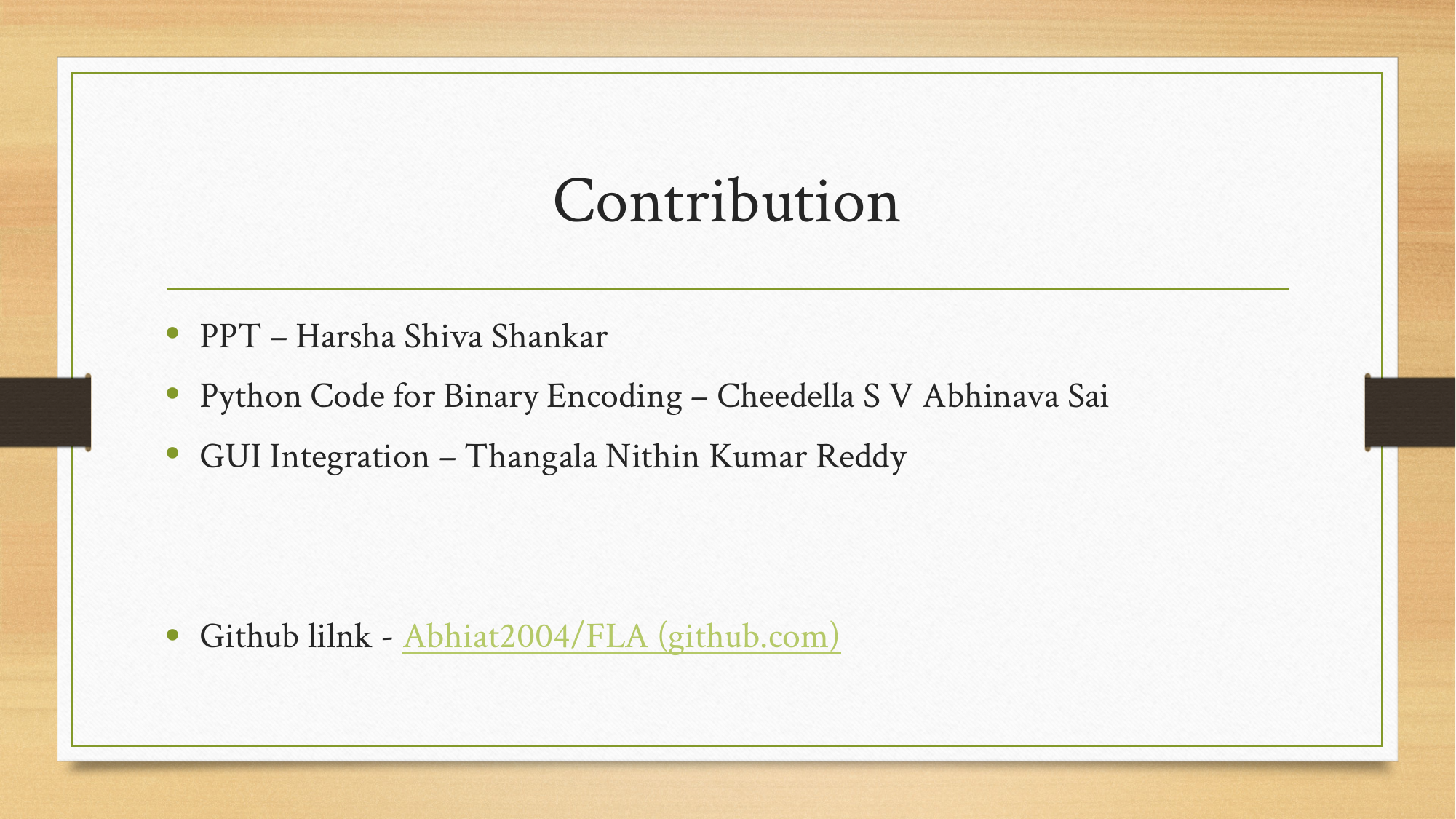

# Contribution
PPT – Harsha Shiva Shankar
Python Code for Binary Encoding – Cheedella S V Abhinava Sai
GUI Integration – Thangala Nithin Kumar Reddy

Github lilnk - Abhiat2004/FLA (github.com)